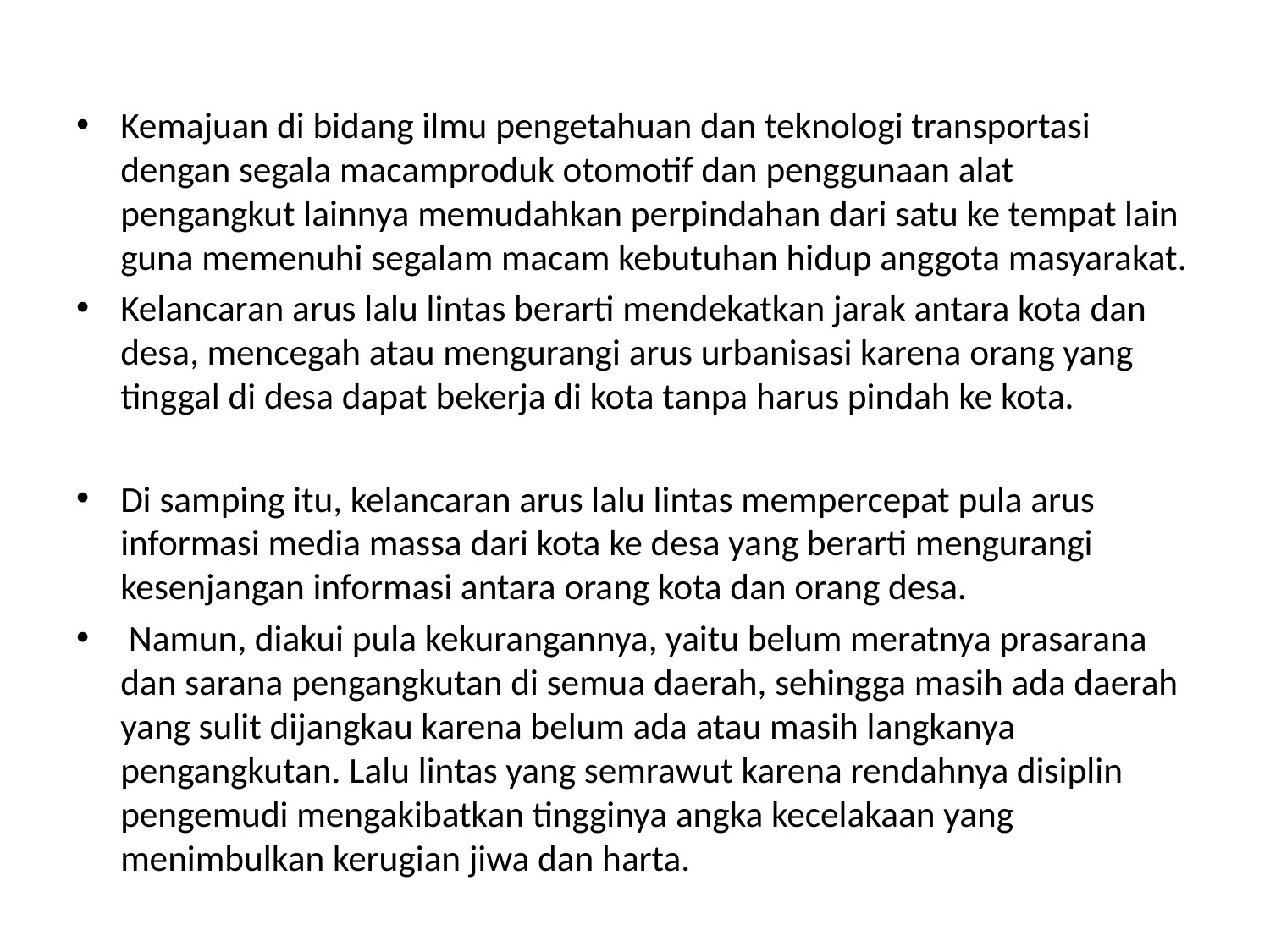

#
Kemajuan di bidang ilmu pengetahuan dan teknologi transportasi dengan segala macamproduk otomotif dan penggunaan alat pengangkut lainnya memudahkan perpindahan dari satu ke tempat lain guna memenuhi segalam macam kebutuhan hidup anggota masyarakat.
Kelancaran arus lalu lintas berarti mendekatkan jarak antara kota dan desa, mencegah atau mengurangi arus urbanisasi karena orang yang tinggal di desa dapat bekerja di kota tanpa harus pindah ke kota.

Di samping itu, kelancaran arus lalu lintas mempercepat pula arus informasi media massa dari kota ke desa yang berarti mengurangi kesenjangan informasi antara orang kota dan orang desa.
 Namun, diakui pula kekurangannya, yaitu belum meratnya prasarana dan sarana pengangkutan di semua daerah, sehingga masih ada daerah yang sulit dijangkau karena belum ada atau masih langkanya pengangkutan. Lalu lintas yang semrawut karena rendahnya disiplin pengemudi mengakibatkan tingginya angka kecelakaan yang menimbulkan kerugian jiwa dan harta.